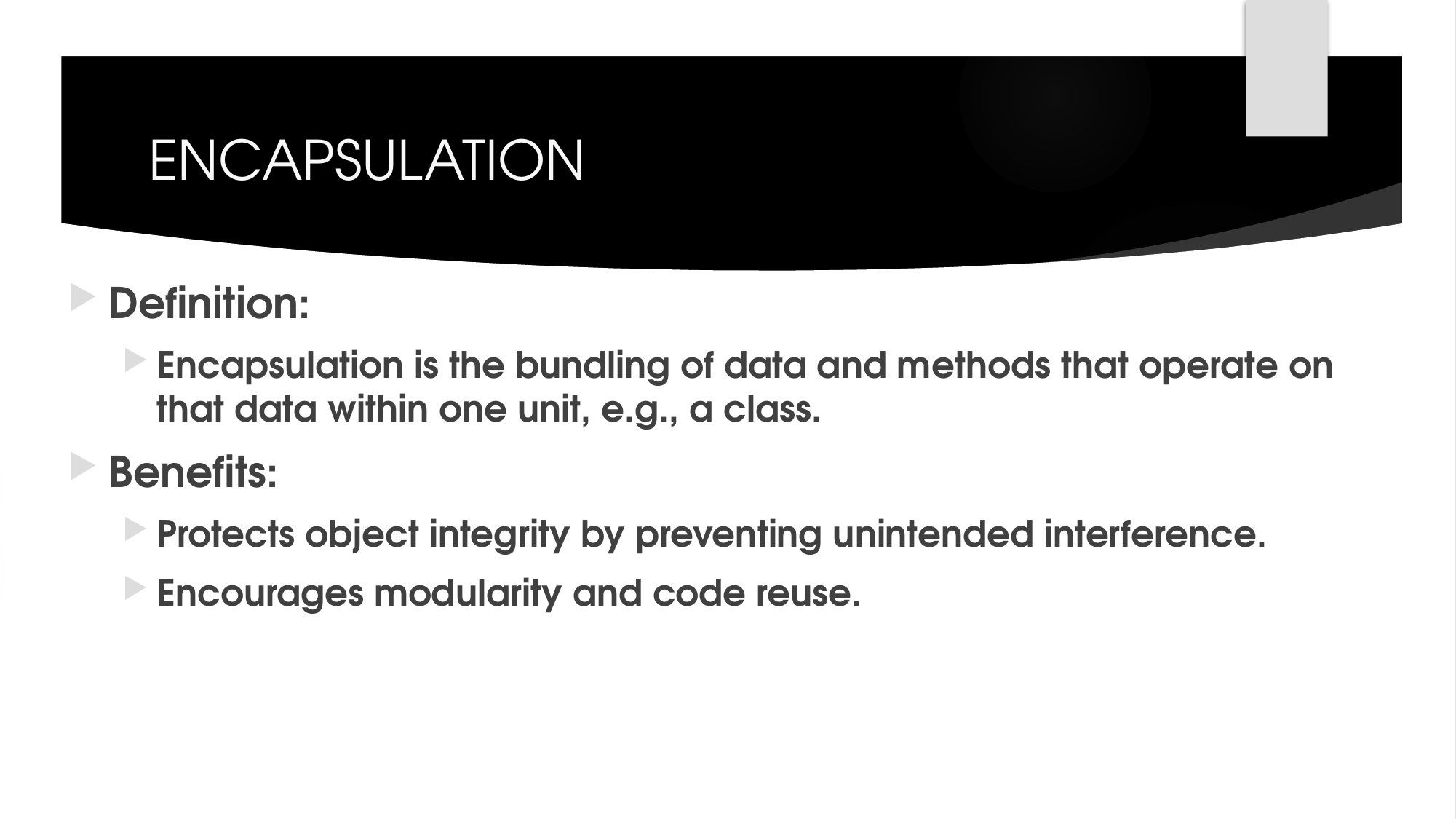

# ENCAPSULATION
Definition:
Encapsulation is the bundling of data and methods that operate on that data within one unit, e.g., a class.
Benefits:
Protects object integrity by preventing unintended interference.
Encourages modularity and code reuse.